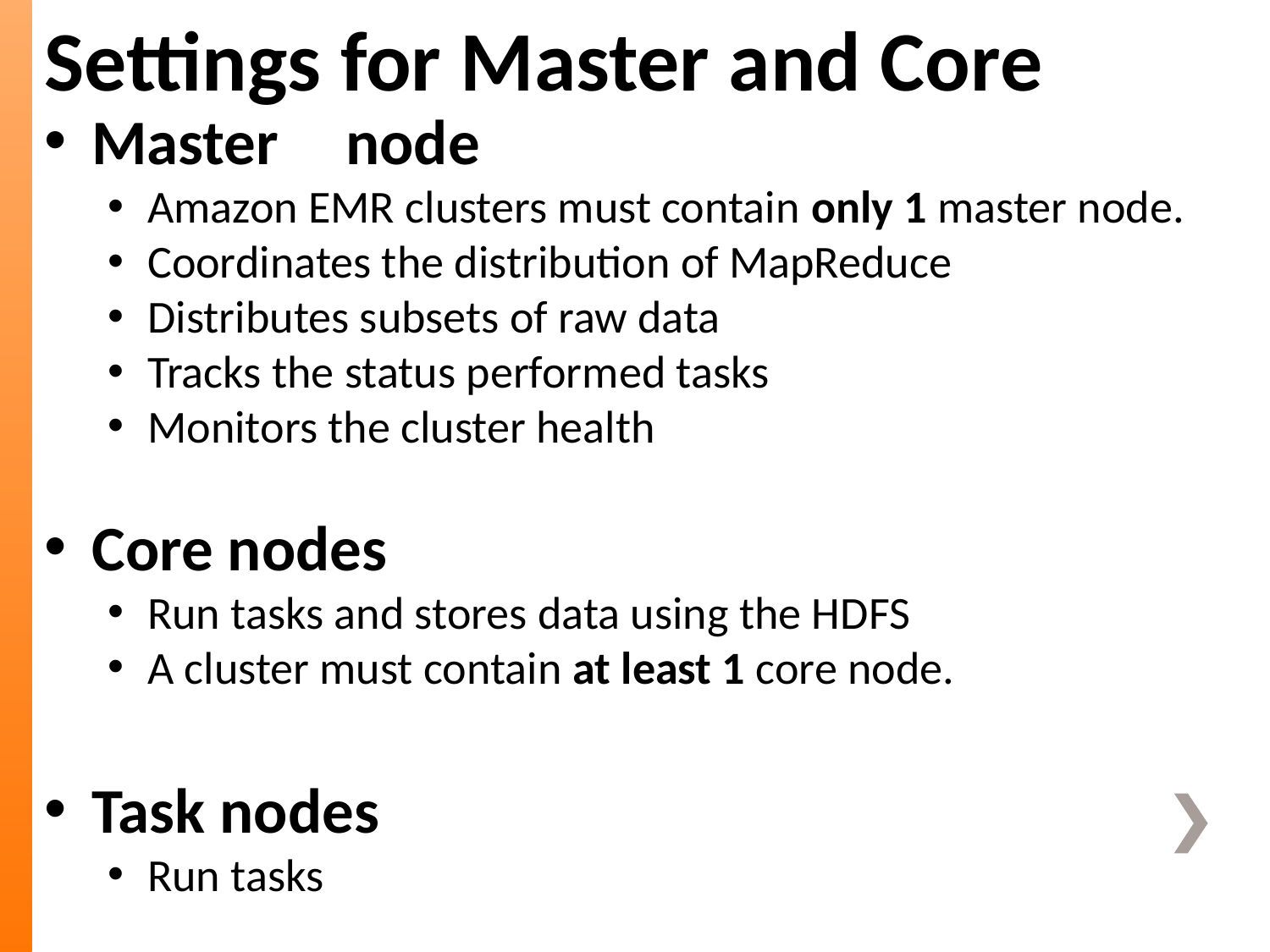

Settings for Master and Core
Master	node
Amazon EMR clusters must contain only 1 master node.
Coordinates the distribution of MapReduce
Distributes subsets of raw data
Tracks the status performed tasks
Monitors the cluster health

Core nodes
Run tasks and stores data using the HDFS
A cluster must contain at least 1 core node.

Task nodes
Run tasks